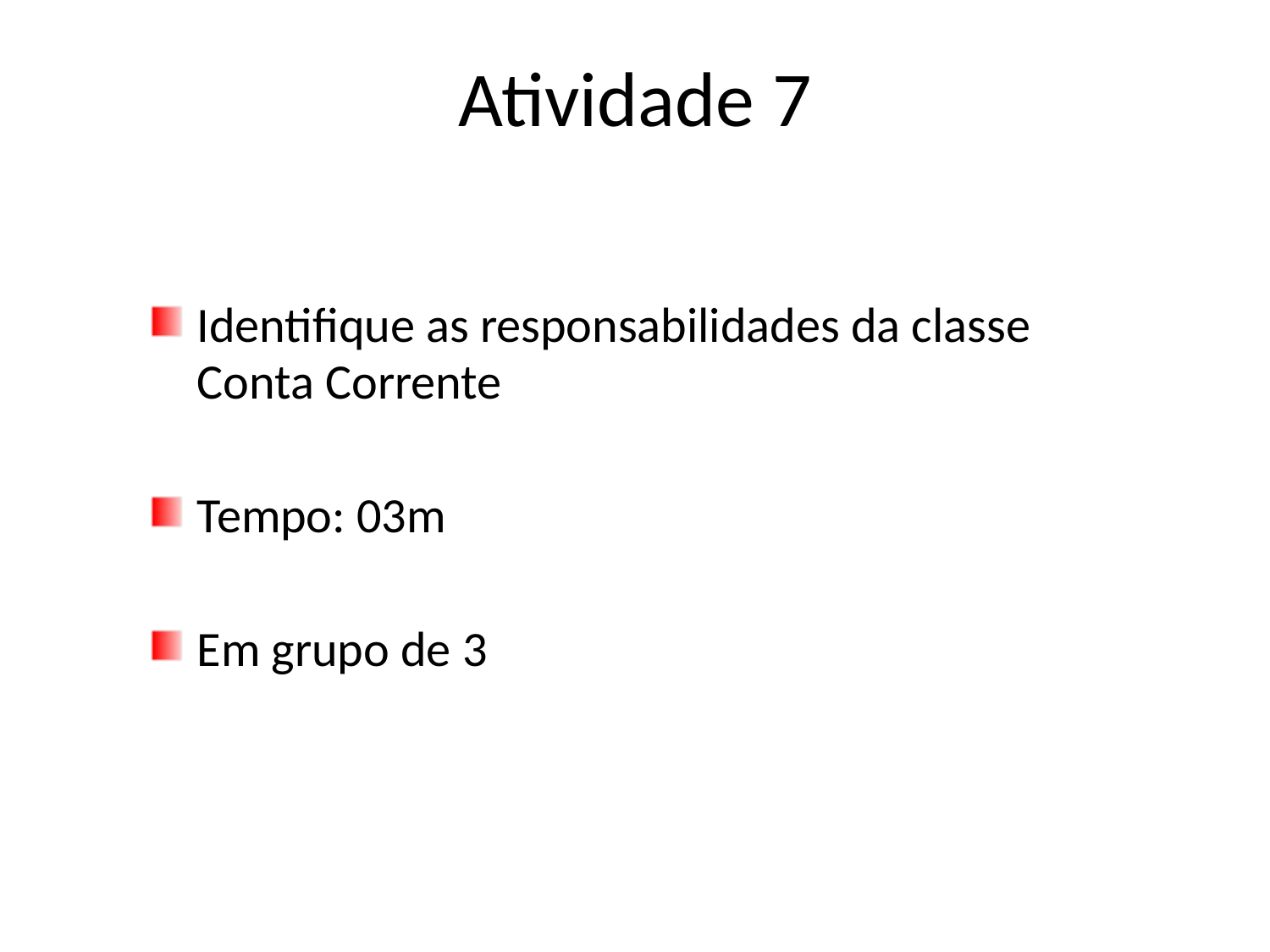

# Atividade 7

Identifique as responsabilidades da classe Conta Corrente

Tempo: 03m

Em grupo de 3